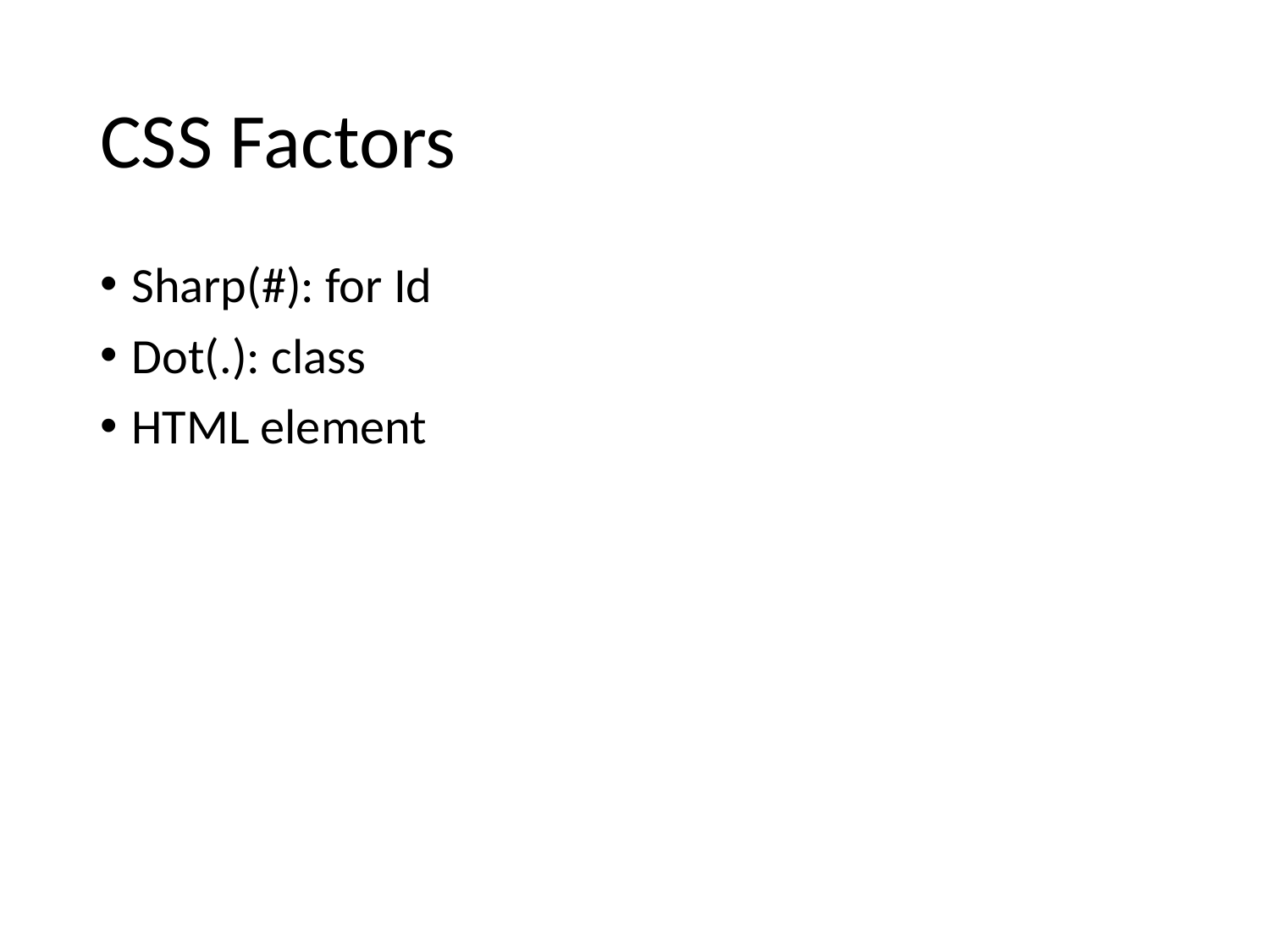

# CSS Factors
Sharp(#): for Id
Dot(.): class
HTML element